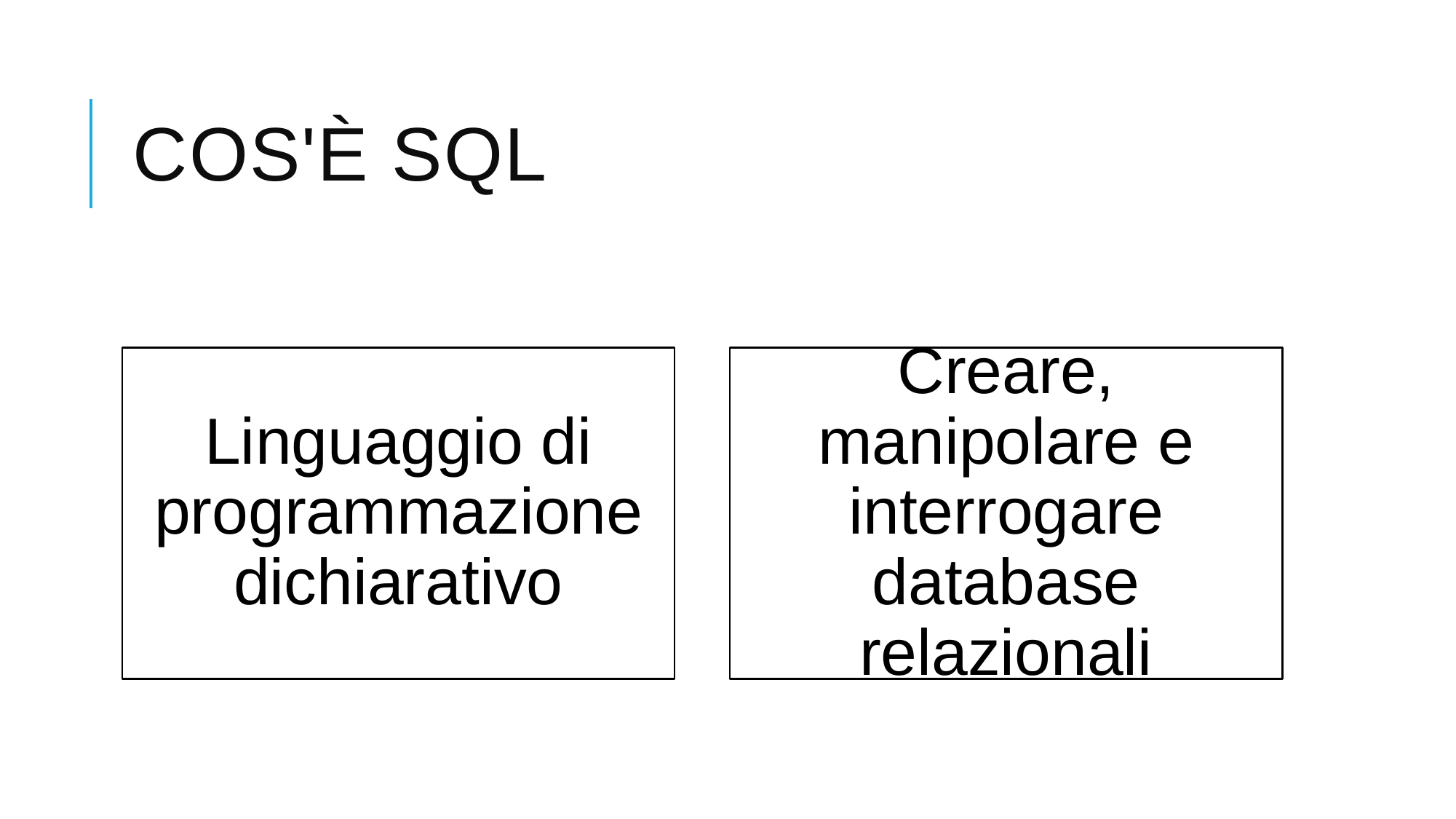

# Cos'è sql
Linguaggio di programmazione dichiarativo
Creare, manipolare e interrogare database relazionali